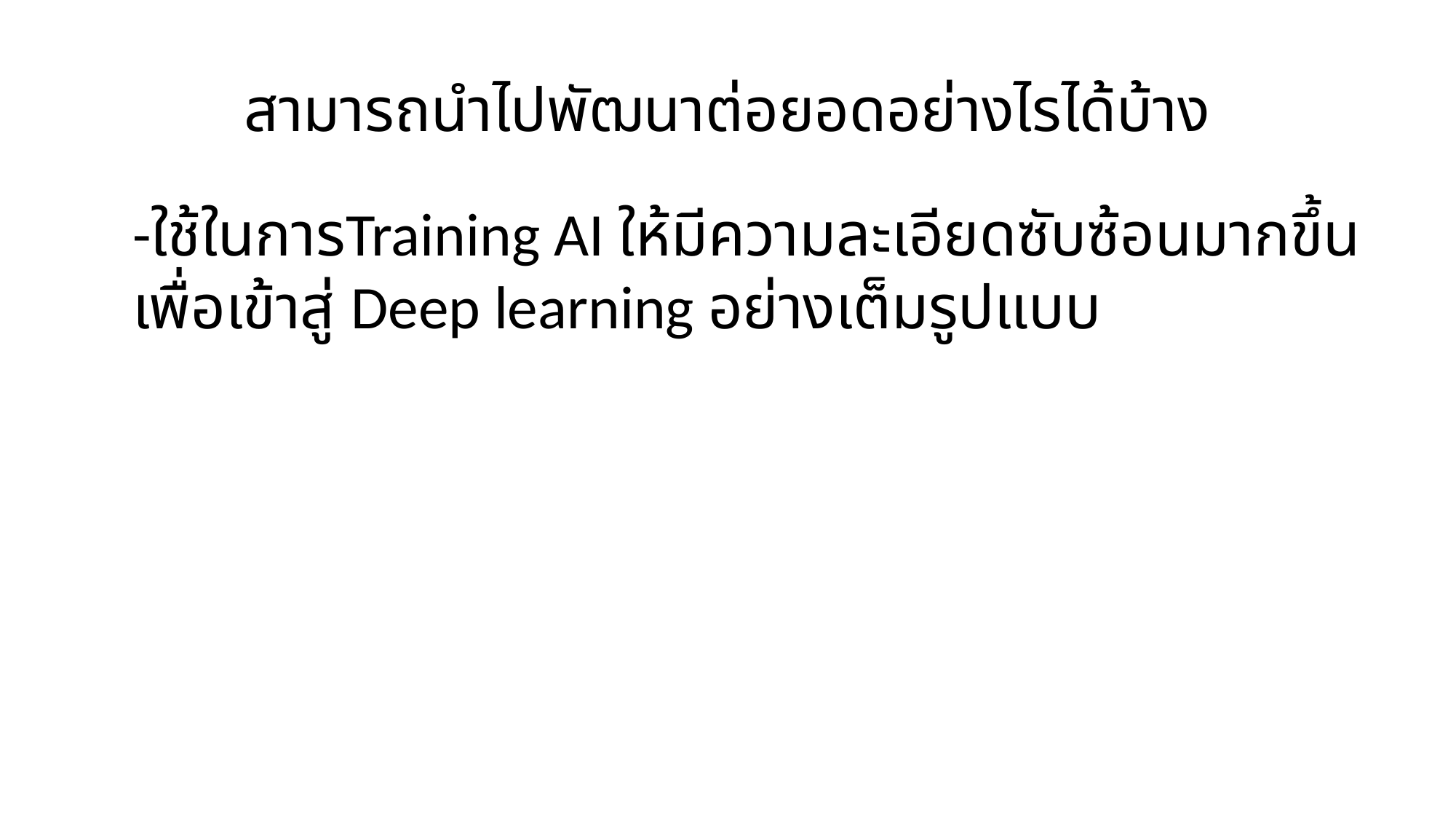

สามารถนำไปพัฒนาต่อยอดอย่างไรได้บ้าง
-ใช้ในการTraining AI ให้มีความละเอียดซับซ้อนมากขึ้น
เพื่อเข้าสู่ Deep learning อย่างเต็มรูปแบบ